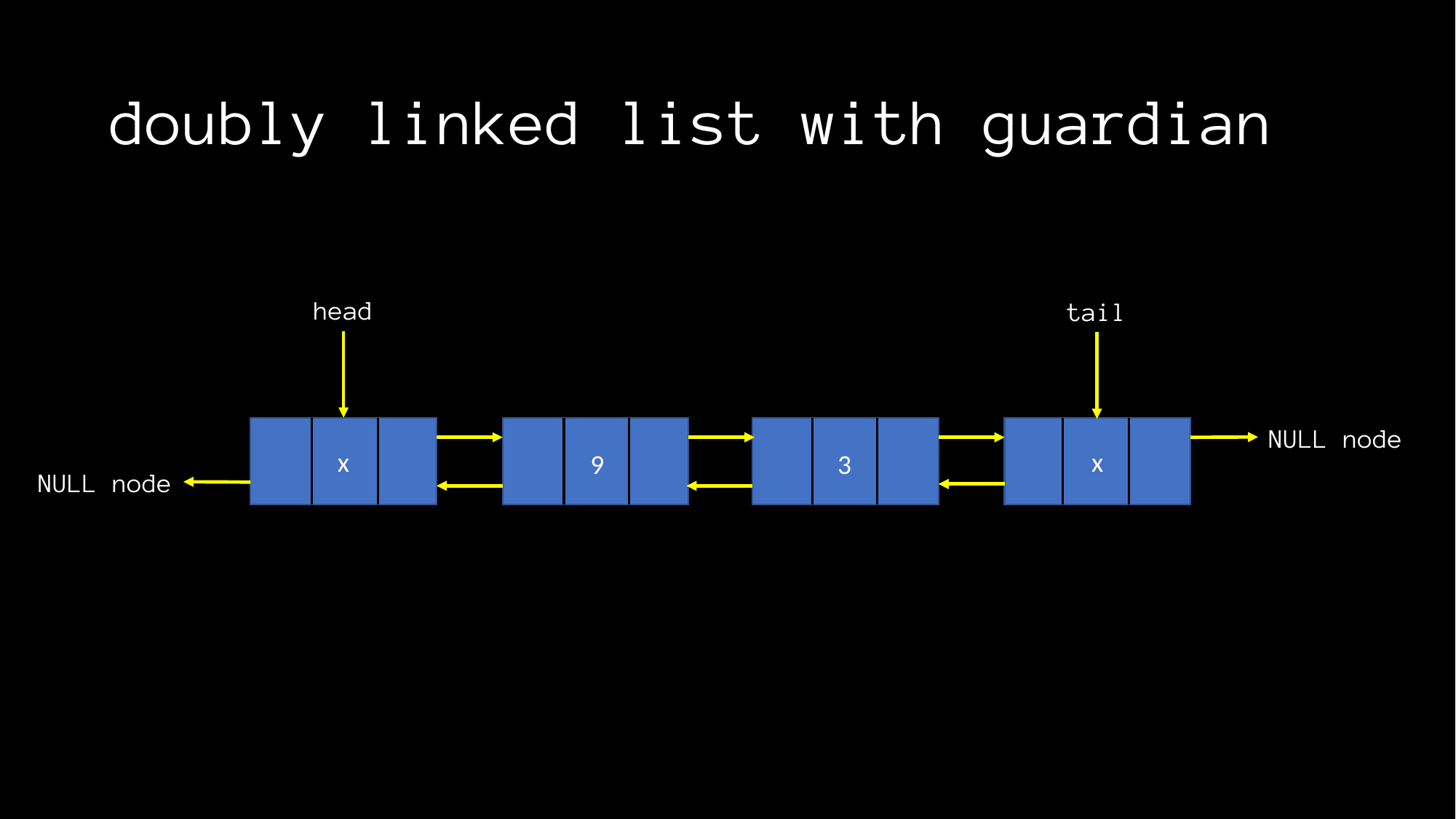

# doubly linked list with guardian
head
tail
NULL node
x

x
9
3
NULL node